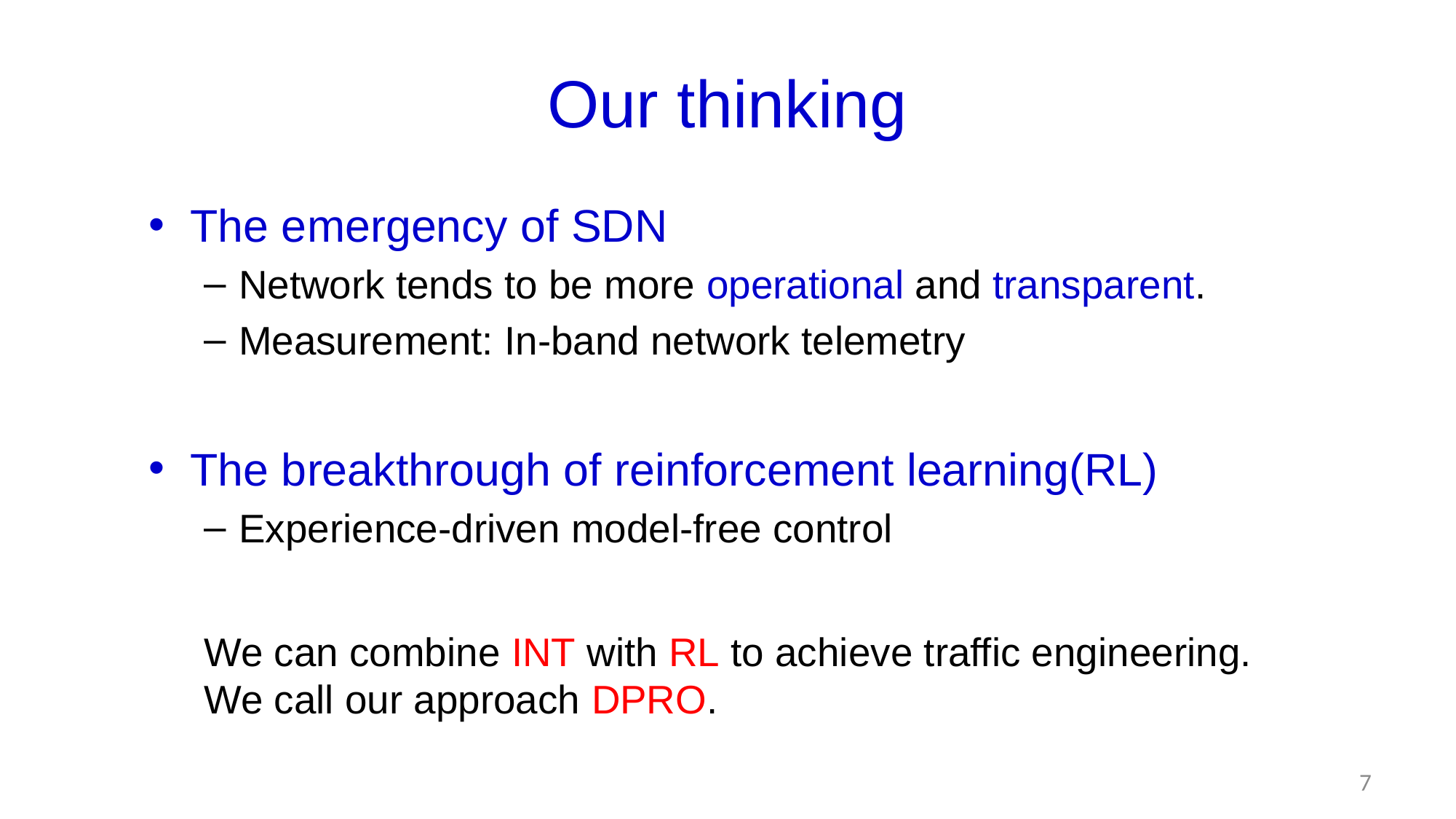

# Our thinking
The emergency of SDN
Network tends to be more operational and transparent.
Measurement: In-band network telemetry

The breakthrough of reinforcement learning(RL)
Experience-driven model-free control

We can combine INT with RL to achieve traffic engineering. We call our approach DPRO.

7